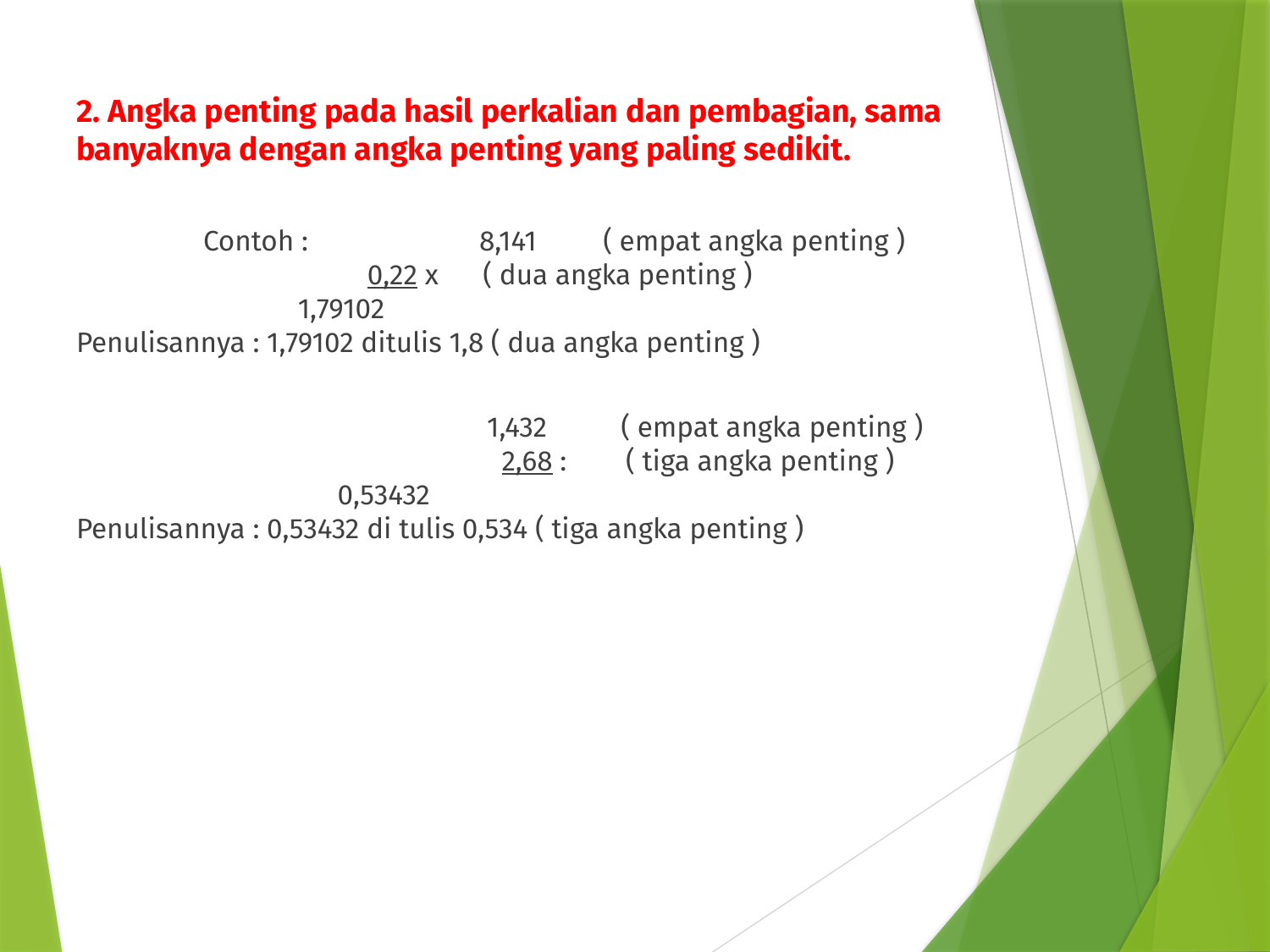

2. Angka penting pada hasil perkalian dan pembagian, sama banyaknya dengan angka penting yang paling sedikit.
	Contoh :   	   8,141         ( empat angka penting )
               		     0,22 x      ( dua angka penting )
                              1,79102
Penulisannya : 1,79102 ditulis 1,8 ( dua angka penting )
                  		    1,432          ( empat angka penting )
                  		      2,68 :        ( tiga angka penting )
                		 0,53432
Penulisannya : 0,53432 di tulis 0,534 ( tiga angka penting )